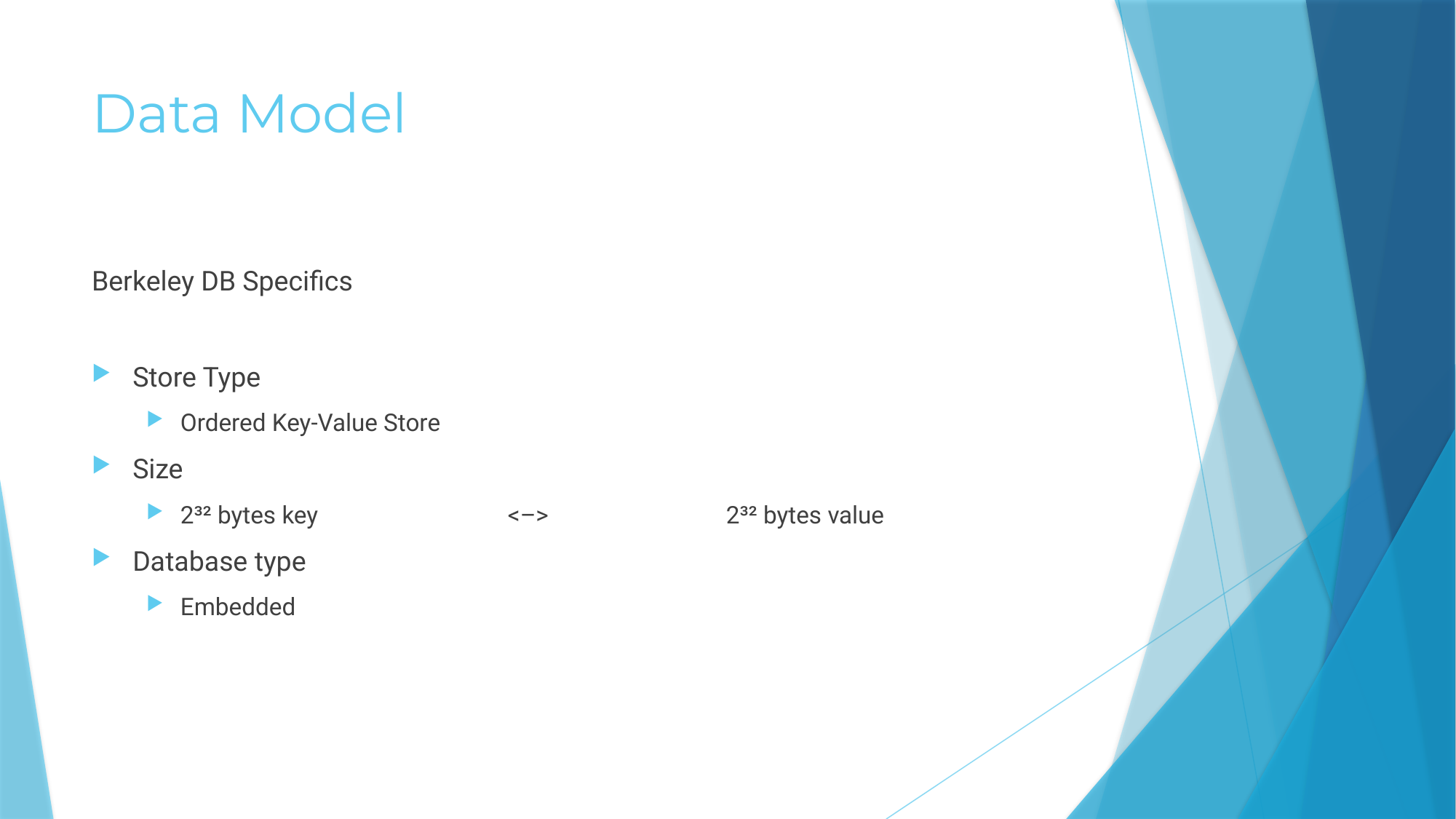

# Data Model
Berkeley DB Specifics

Store Type
Ordered Key-Value Store
Size
2³² bytes key 		<–> 		2³² bytes value
Database type
Embedded